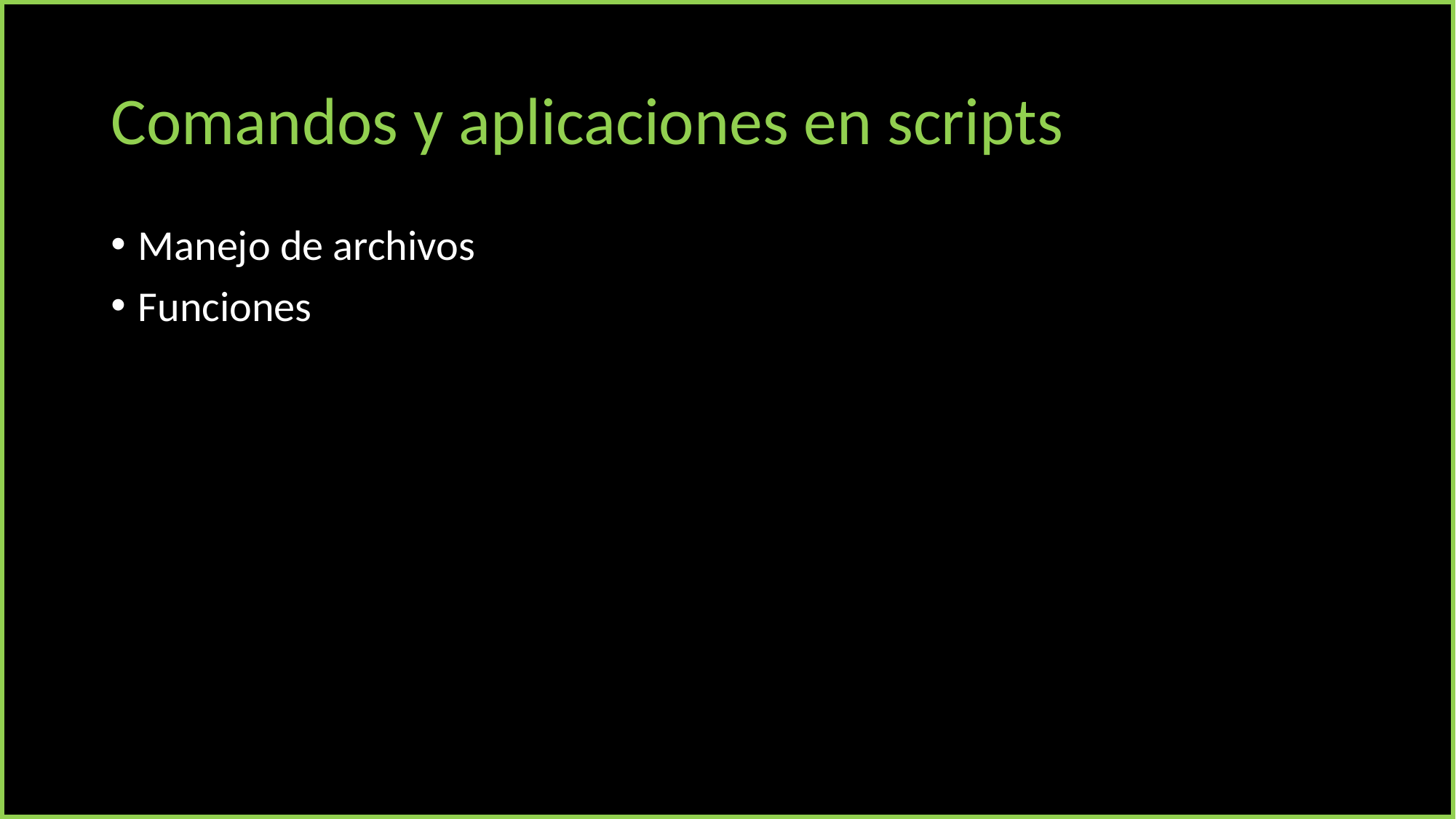

# Comandos y aplicaciones en scripts
Manejo de archivos
Funciones